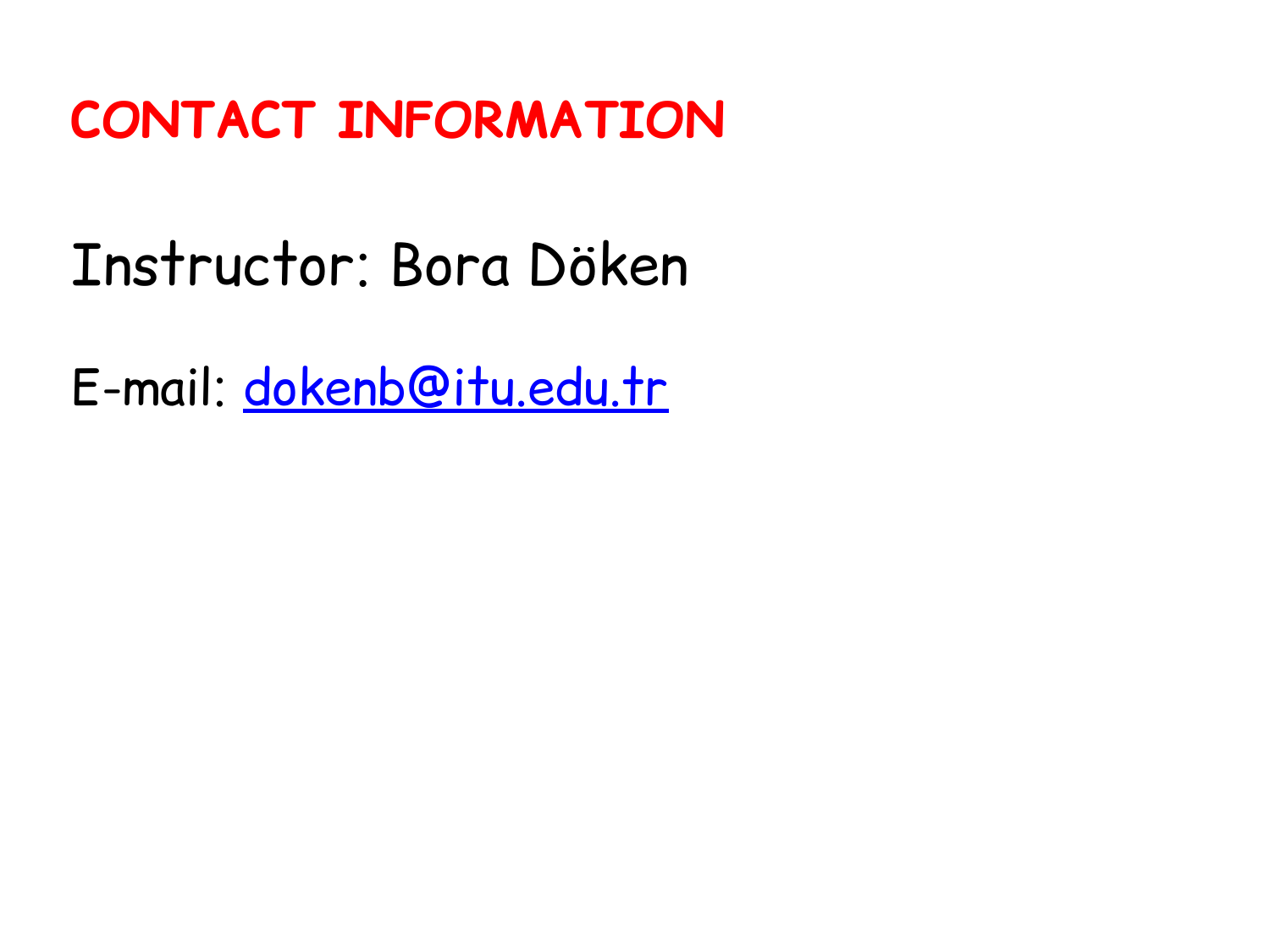

# CONTACT INFORMATION
Instructor: Bora Döken

E-mail: dokenb@itu.edu.tr